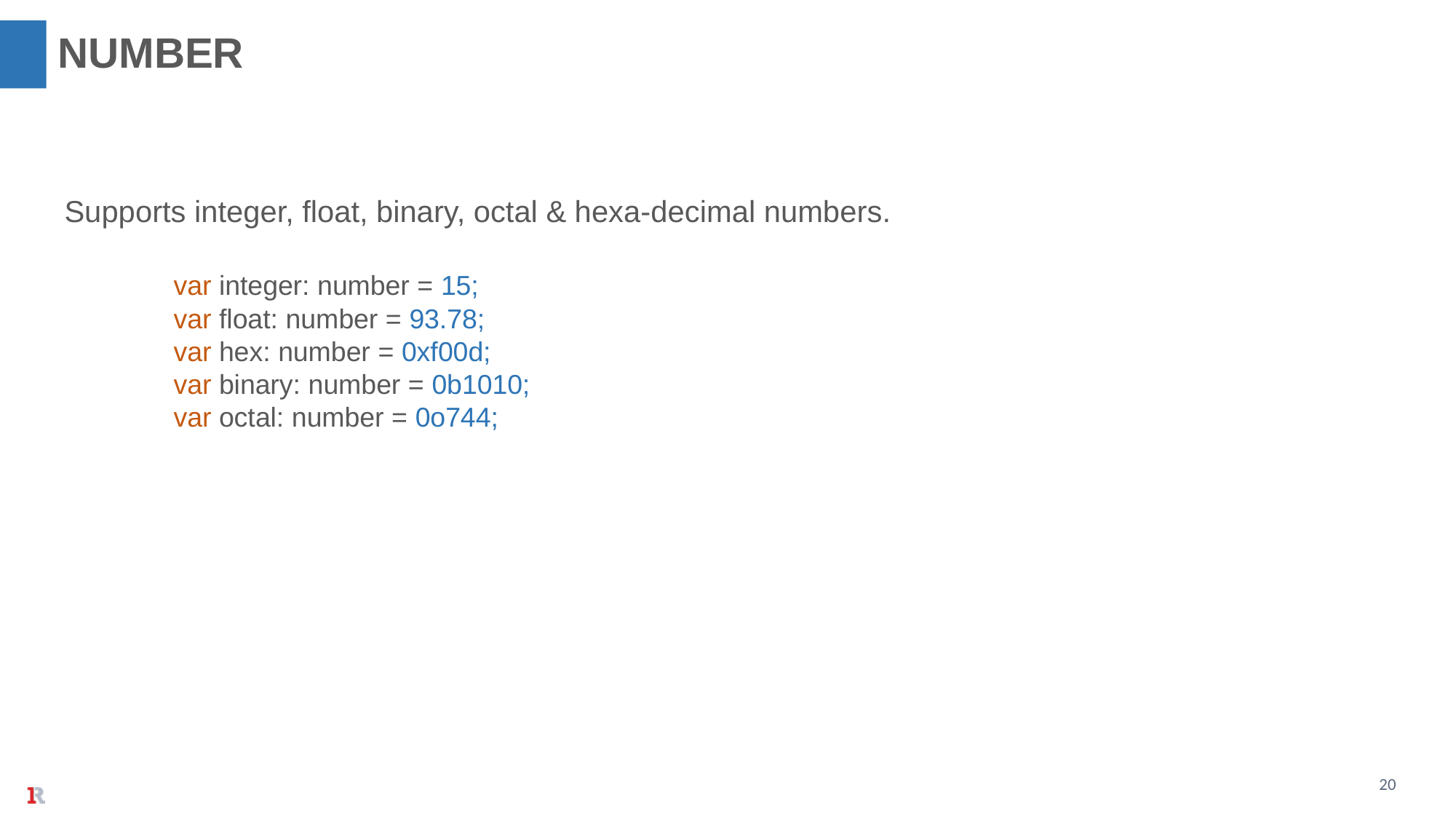

NUMBER

Supports integer, float, binary, octal & hexa-decimal numbers.

	var integer: number = 15;
var float: number = 93.78;
var hex: number = 0xf00d;
var binary: number = 0b1010;
var octal: number = 0o744;